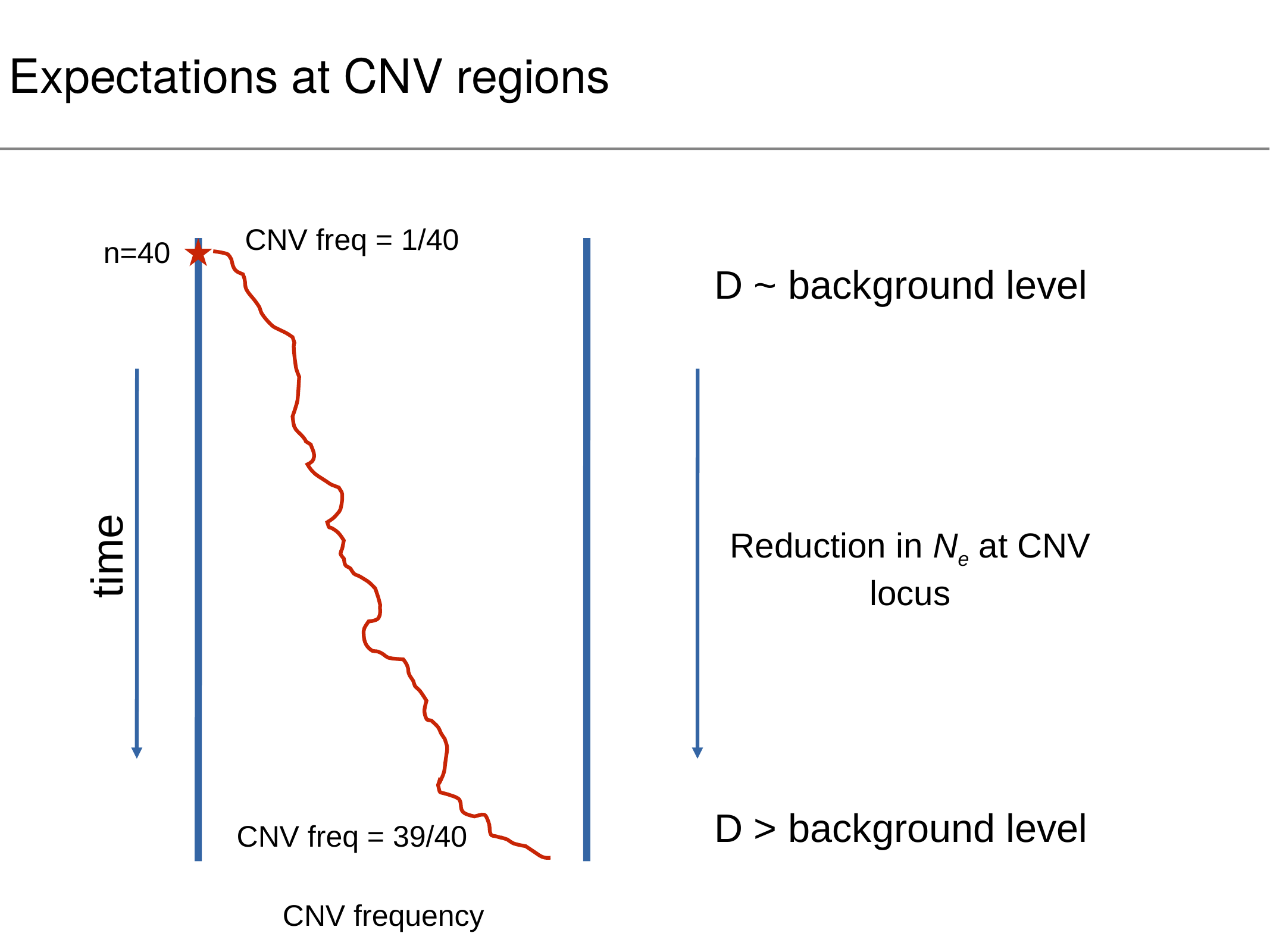

# Expectations at CNV regions

CNV freq = 1/40
n=40

D ~ background level

Reduction in Ne at CNV locus
time
D > background level
CNV freq = 39/40
CNV frequency